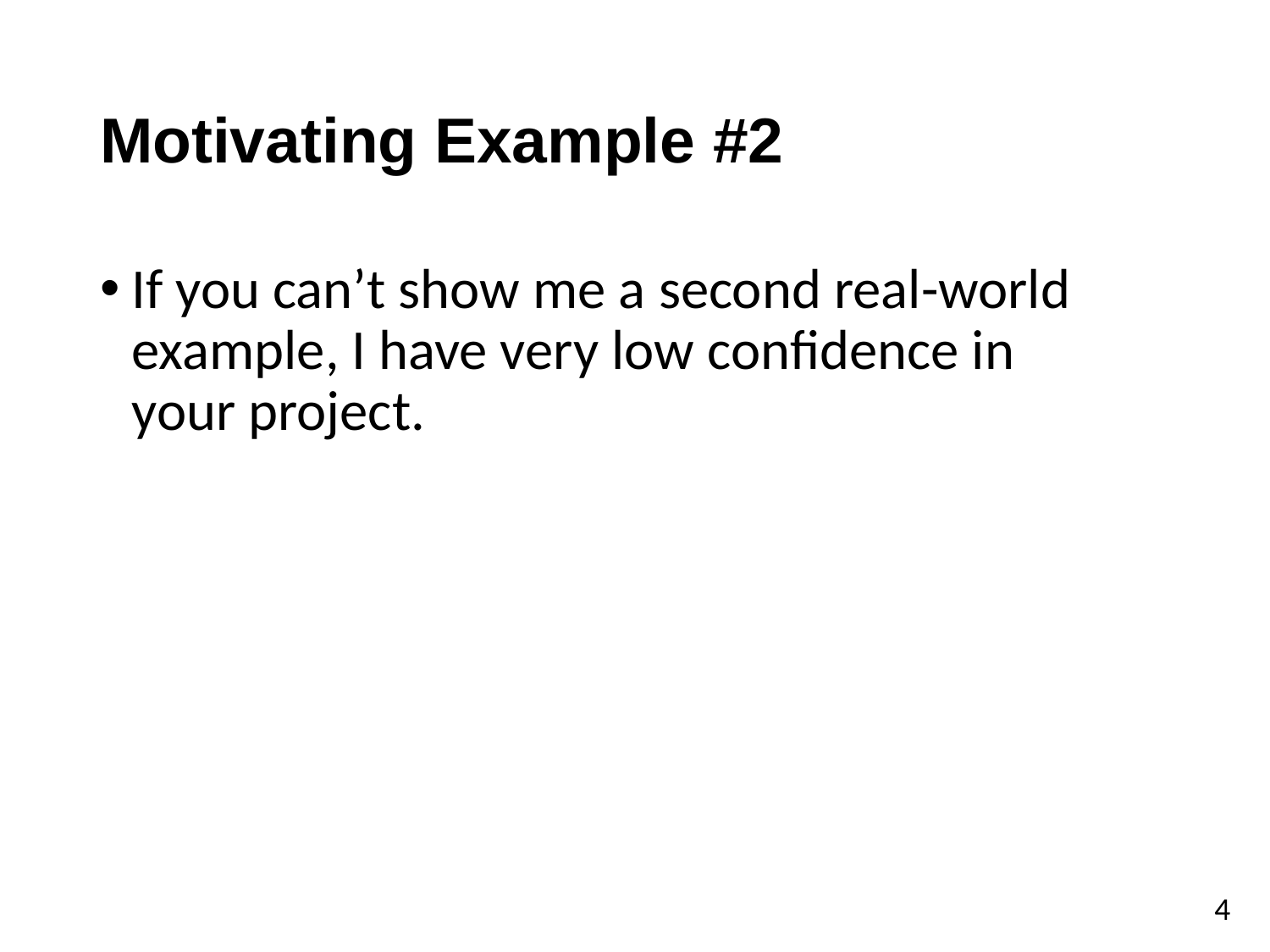

# Motivating Example #2
If you can’t show me a second real-world example, I have very low confidence in your project.
4